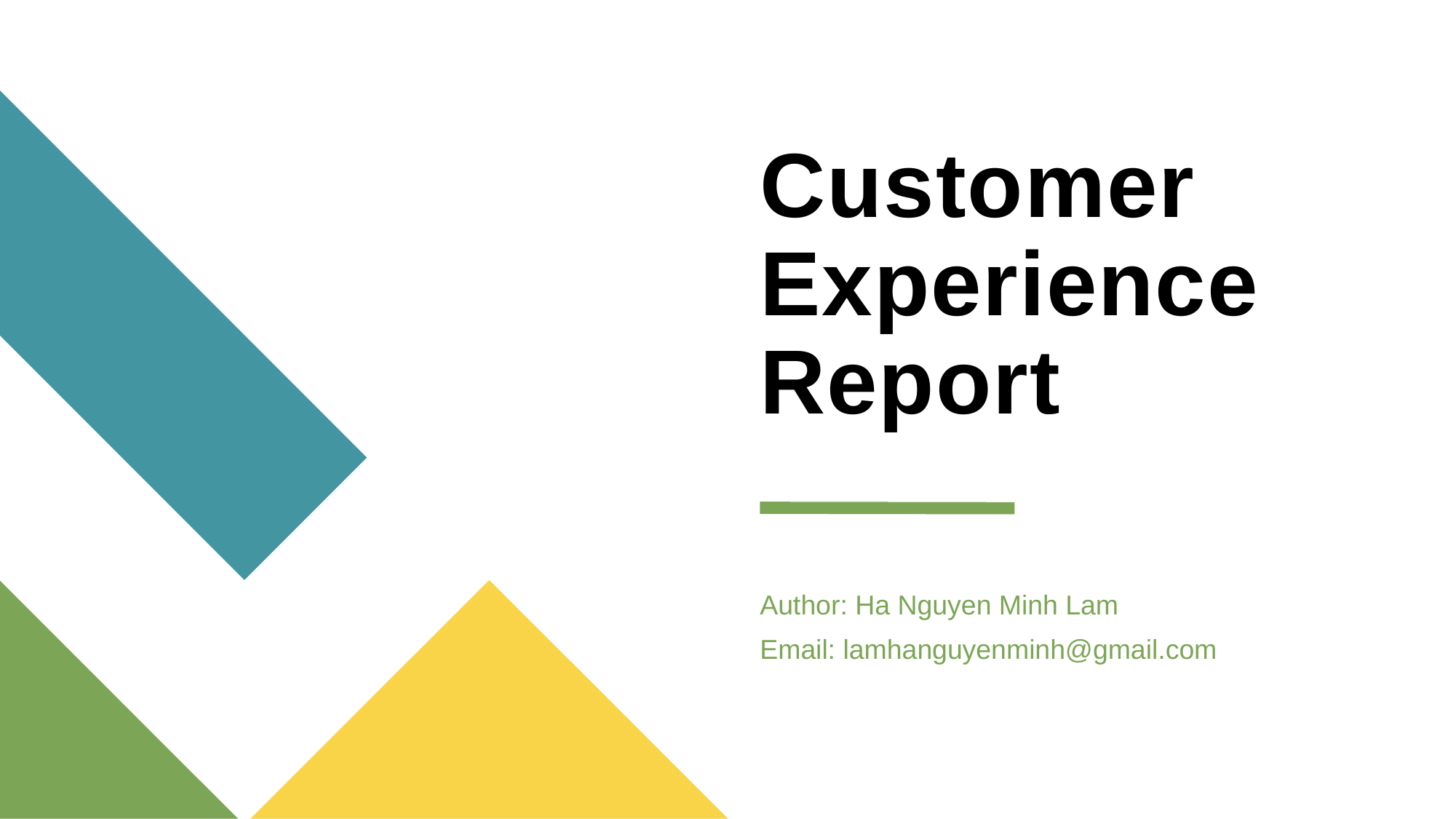

# Customer Experience Report

Author: Ha Nguyen Minh Lam
Email: lamhanguyenminh@gmail.com